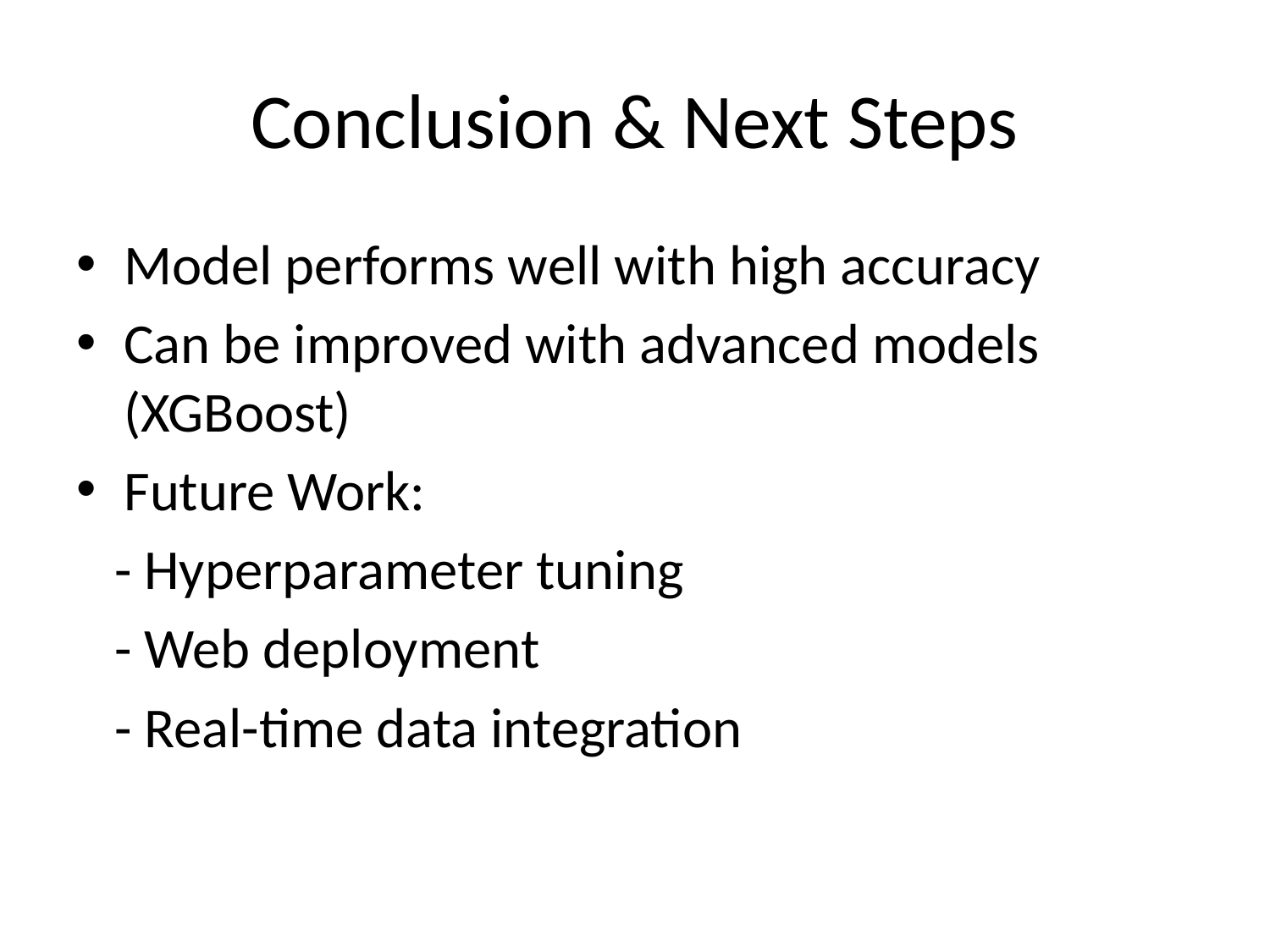

# Conclusion & Next Steps
Model performs well with high accuracy
Can be improved with advanced models (XGBoost)
Future Work:
   - Hyperparameter tuning
   - Web deployment
   - Real-time data integration